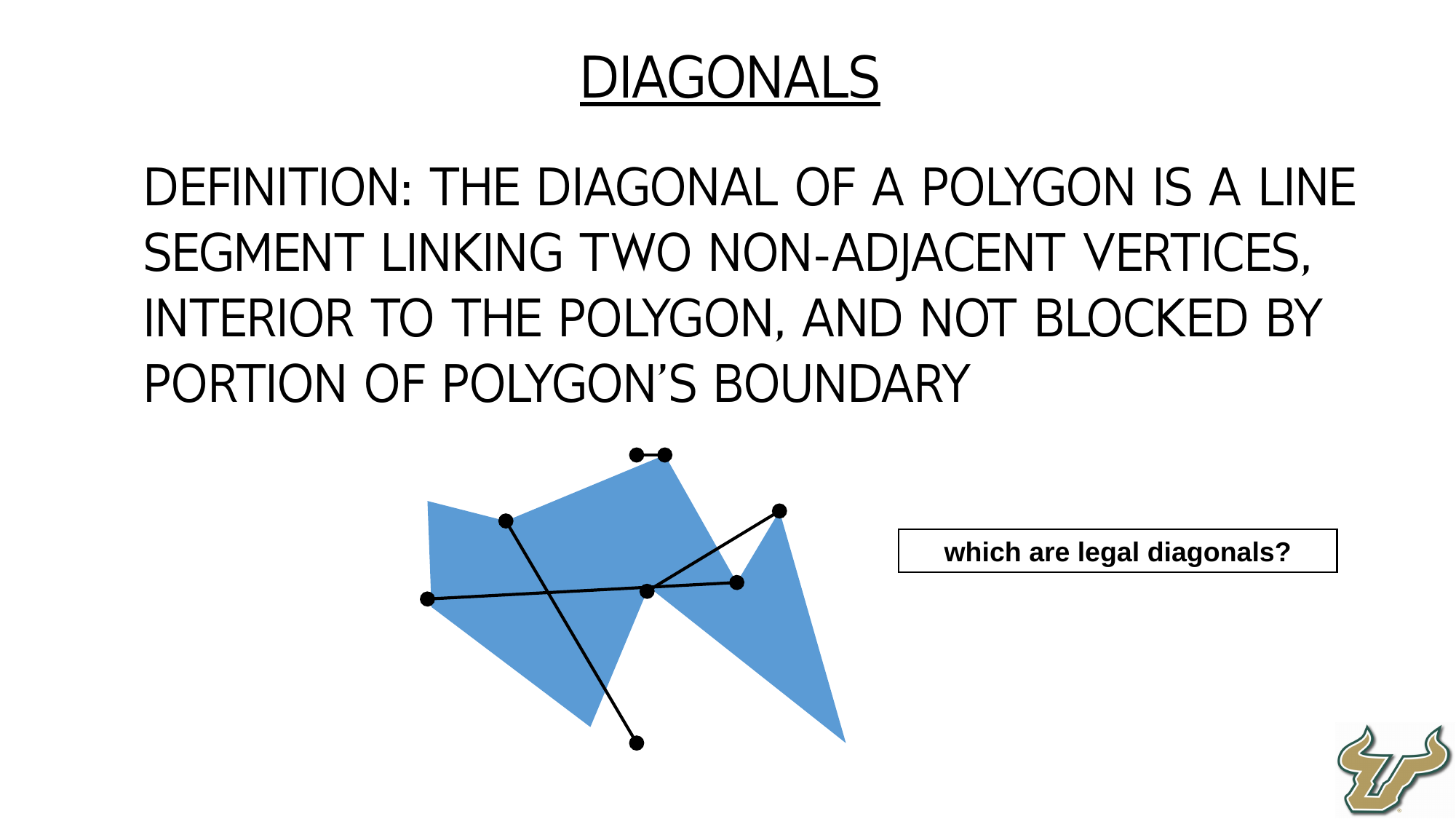

Diagonals
Definition: The diagonal of a polygon is a line segment linking two non-adjacent vertices, interior to the polygon, and not blocked by portion of polygon’s boundary

which are legal diagonals?